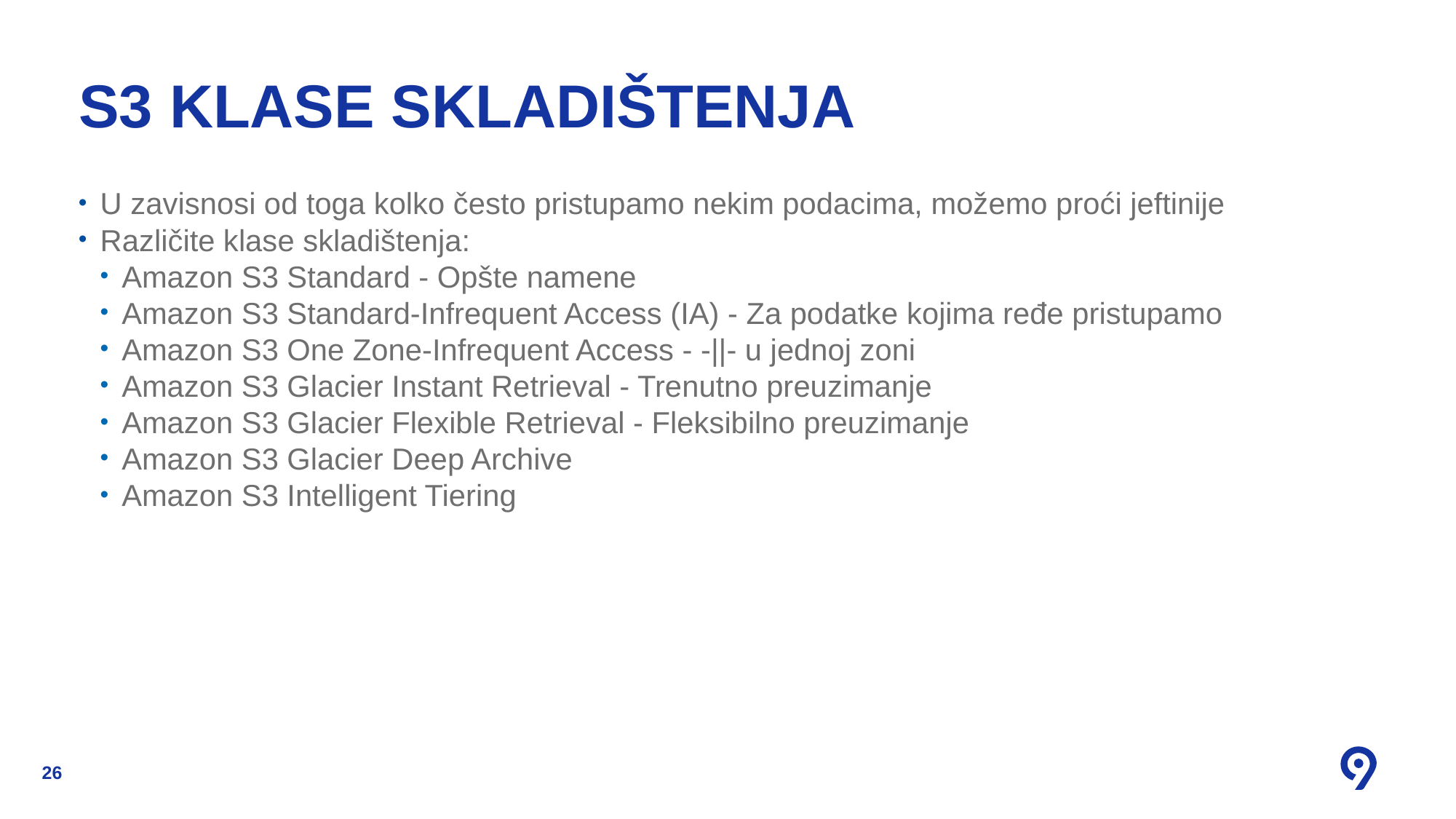

# S3 klase skladištenja
U zavisnosi od toga kolko često pristupamo nekim podacima, možemo proći jeftinije
Različite klase skladištenja:
Amazon S3 Standard - Opšte namene
Amazon S3 Standard-Infrequent Access (IA) - Za podatke kojima ređe pristupamo
Amazon S3 One Zone-Infrequent Access - -||- u jednoj zoni
Amazon S3 Glacier Instant Retrieval - Trenutno preuzimanje
Amazon S3 Glacier Flexible Retrieval - Fleksibilno preuzimanje
Amazon S3 Glacier Deep Archive
Amazon S3 Intelligent Tiering
26